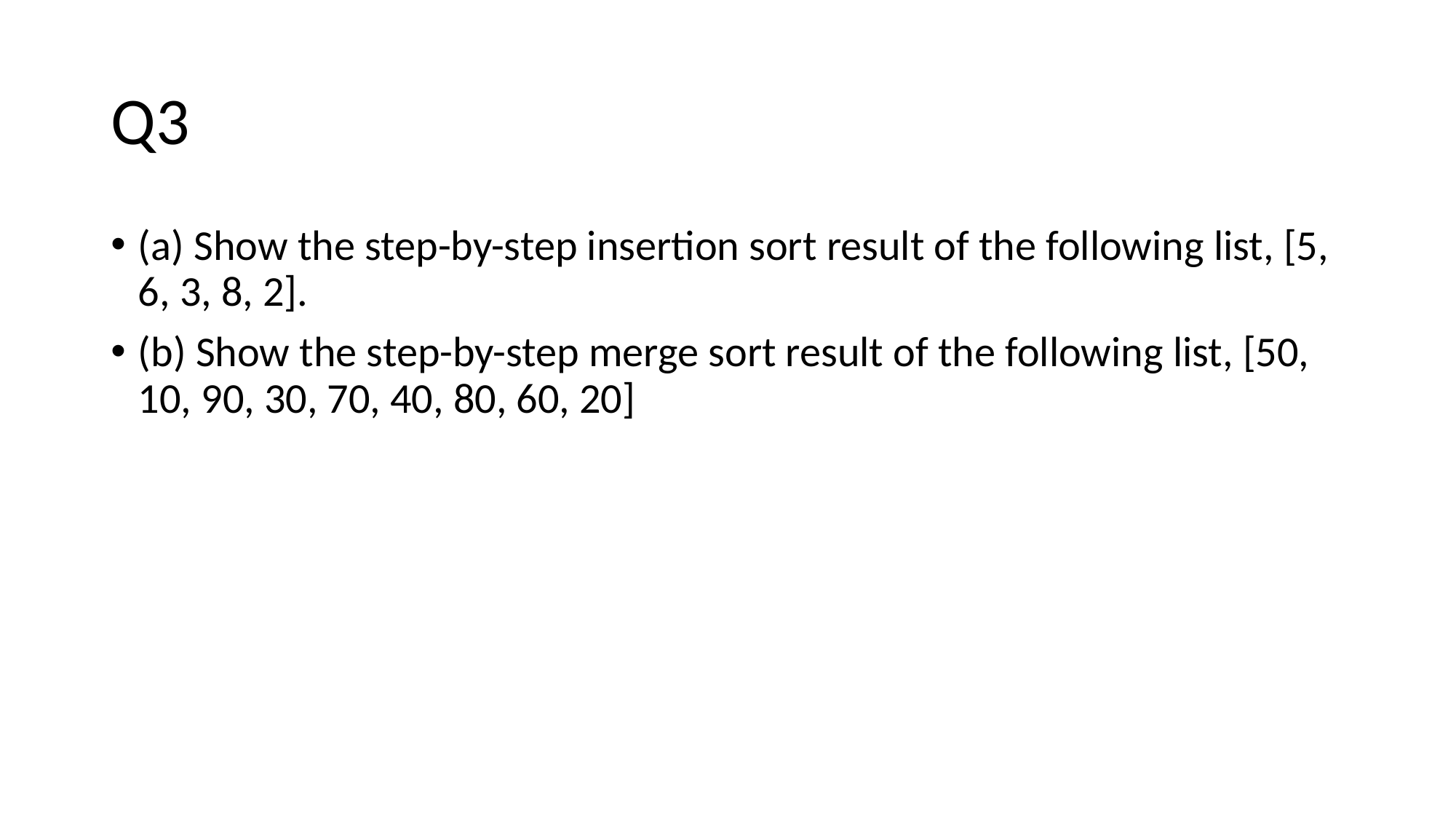

# Q3
(a) Show the step-by-step insertion sort result of the following list, [5, 6, 3, 8, 2].
(b) Show the step-by-step merge sort result of the following list, [50, 10, 90, 30, 70, 40, 80, 60, 20]